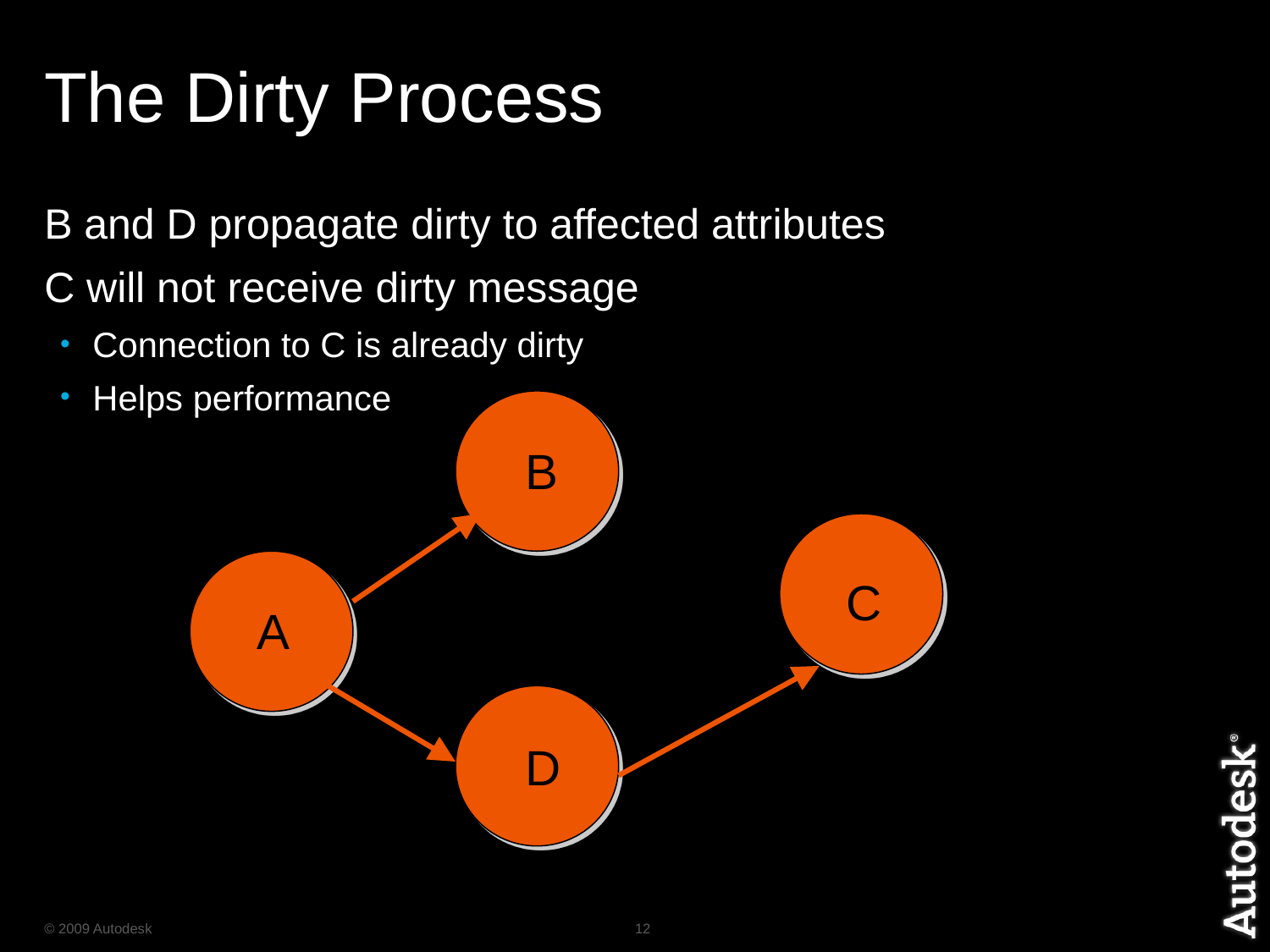

# The Dirty Process
B and D propagate dirty to affected attributes
C will not receive dirty message
Connection to C is already dirty
Helps performance

B

C
A

D